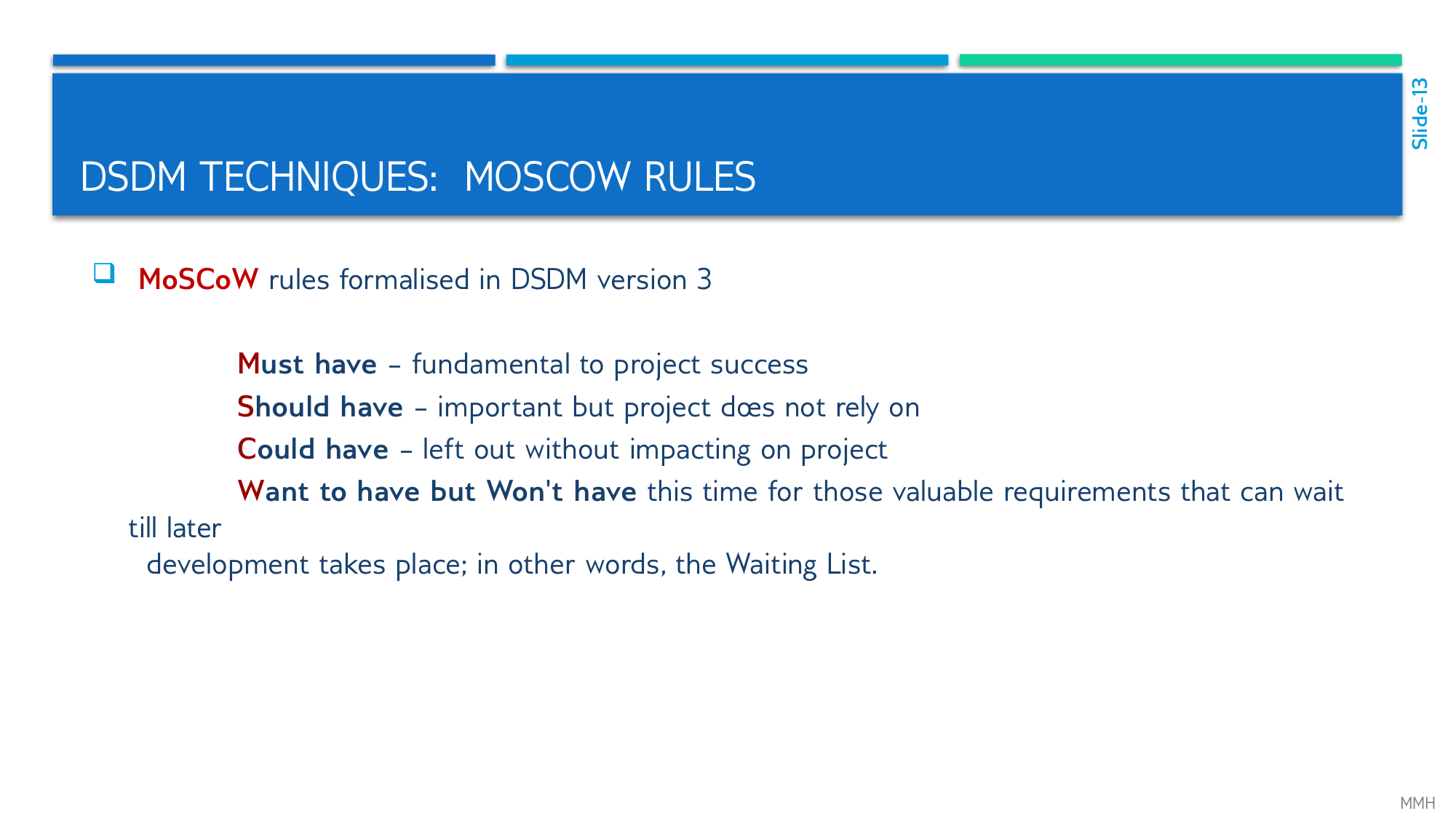

Slide-13
# Dsdm Techniques:  Moscow rules
 MoSCoW rules formalised in DSDM version 3

		Must have – fundamental to project success
		Should have – important but project does not rely on
		Could have – left out without impacting on project
		Want to have but Won't have this time for those valuable requirements that can wait till later
  development takes place; in other words, the Waiting List.
  MMH